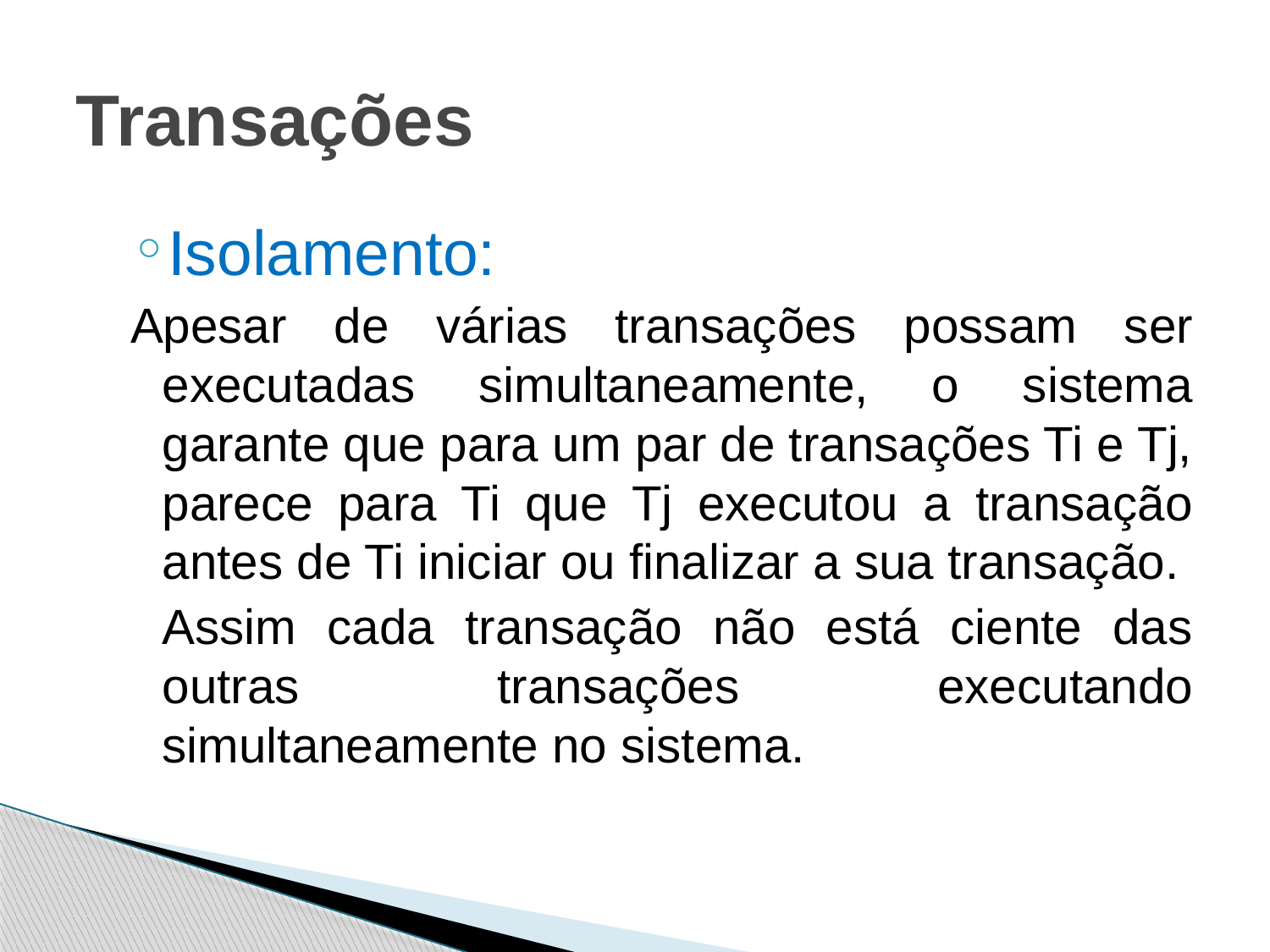

# Transações
Isolamento:
Apesar de várias transações possam ser executadas simultaneamente, o sistema garante que para um par de transações Ti e Tj, parece para Ti que Tj executou a transação antes de Ti iniciar ou finalizar a sua transação.
	Assim cada transação não está ciente das outras transações executando simultaneamente no sistema.